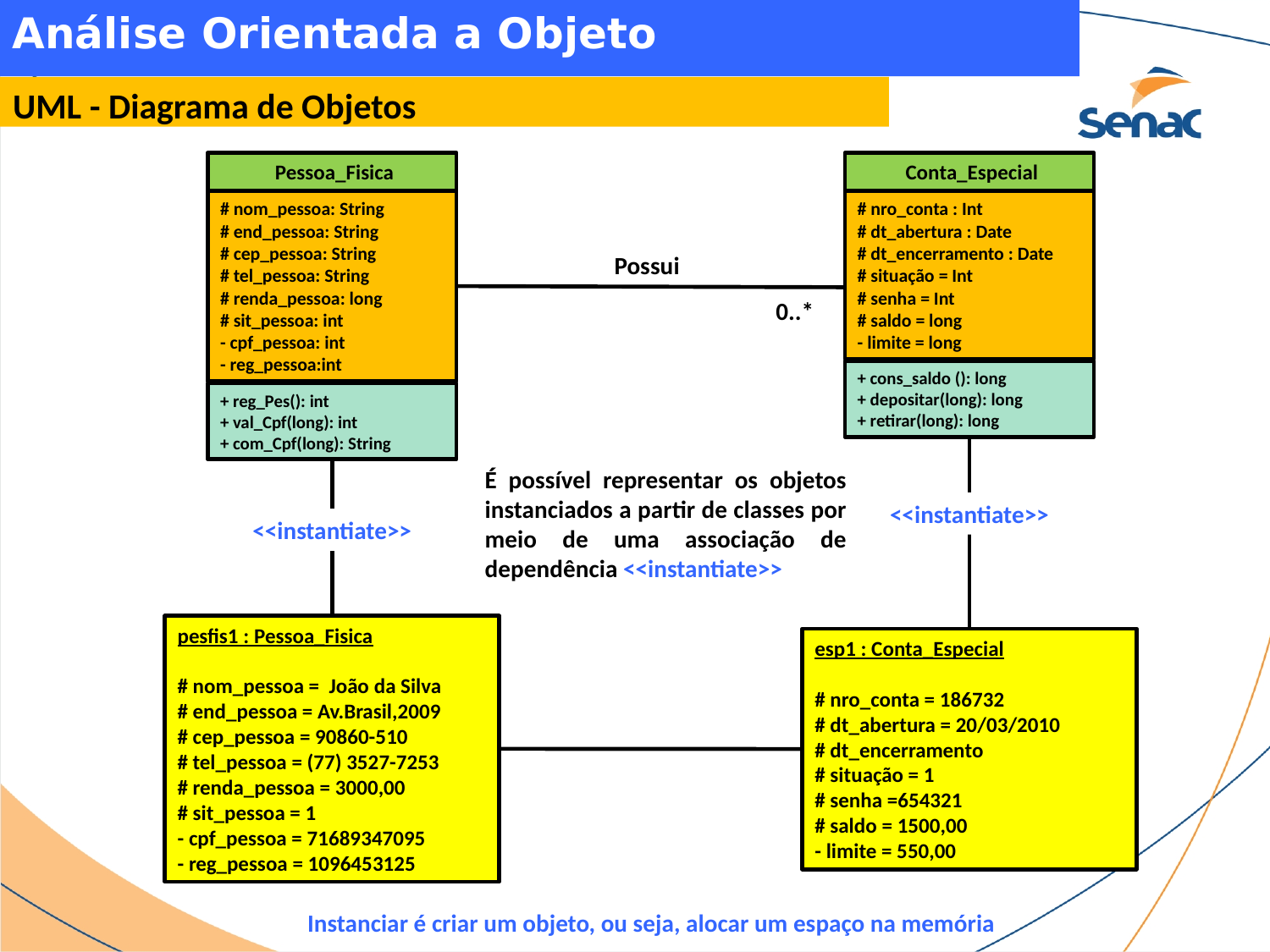

Análise Orientada a Objeto
UML - Diagrama de Objetos
 Conta_Especial
 Pessoa_Fisica
# nro_conta : Int
# dt_abertura : Date
# dt_encerramento : Date
# situação = Int
# senha = Int
# saldo = long
- limite = long
# nom_pessoa: String
# end_pessoa: String
# cep_pessoa: String
# tel_pessoa: String
# renda_pessoa: long
# sit_pessoa: int
- cpf_pessoa: int
- reg_pessoa:int
Possui
0..*
+ cons_saldo (): long
+ depositar(long): long
+ retirar(long): long
+ reg_Pes(): int
+ val_Cpf(long): int
+ com_Cpf(long): String
É possível representar os objetos instanciados a partir de classes por meio de uma associação de dependência <<instantiate>>
<<instantiate>>
<<instantiate>>
pesfis1 : Pessoa_Fisica

# nom_pessoa =  João da Silva
# end_pessoa = Av.Brasil,2009
# cep_pessoa = 90860-510
# tel_pessoa = (77) 3527-7253
# renda_pessoa = 3000,00
# sit_pessoa = 1
- cpf_pessoa = 71689347095
- reg_pessoa = 1096453125
esp1 : Conta_Especial

# nro_conta = 186732
# dt_abertura = 20/03/2010
# dt_encerramento
# situação = 1
# senha =654321
# saldo = 1500,00
- limite = 550,00
Instanciar é criar um objeto, ou seja, alocar um espaço na memória